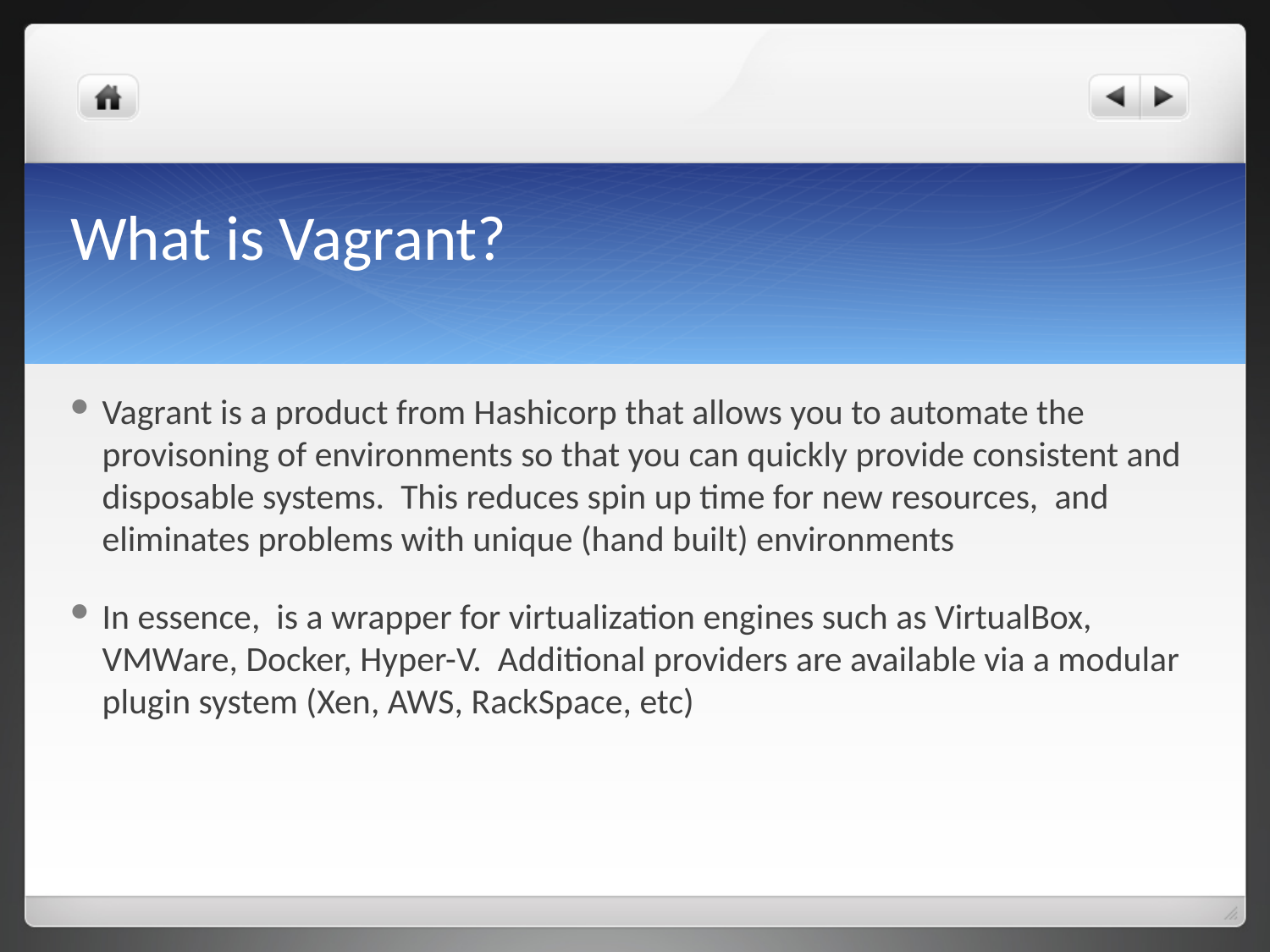

# What is Vagrant?
Vagrant is a product from Hashicorp that allows you to automate the provisoning of environments so that you can quickly provide consistent and disposable systems.  This reduces spin up time for new resources,  and eliminates problems with unique (hand built) environments
In essence,  is a wrapper for virtualization engines such as VirtualBox, VMWare, Docker, Hyper-V.  Additional providers are available via a modular plugin system (Xen, AWS, RackSpace, etc)